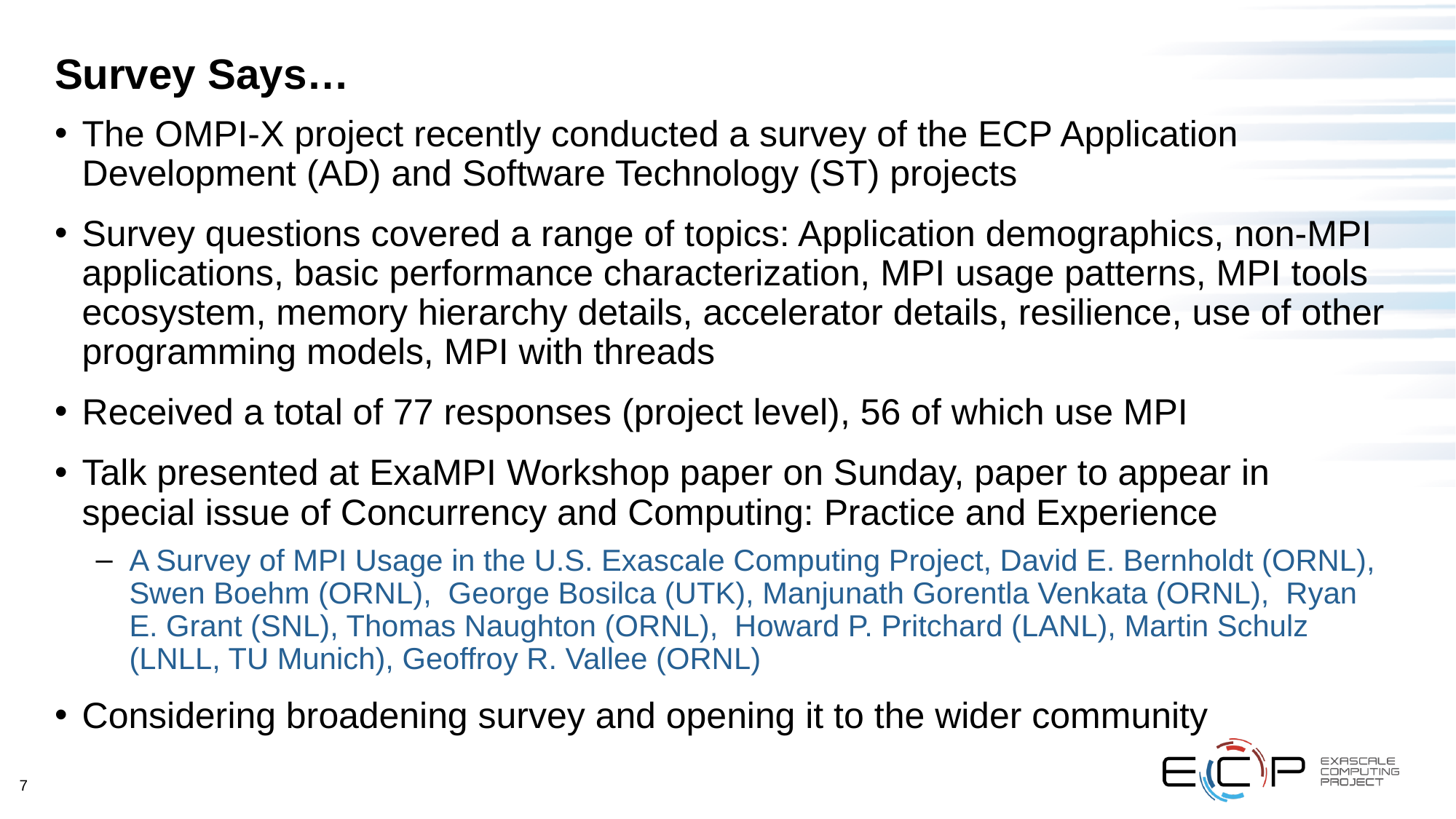

# Survey Says…
The OMPI-X project recently conducted a survey of the ECP Application Development (AD) and Software Technology (ST) projects
Survey questions covered a range of topics: Application demographics, non-MPI applications, basic performance characterization, MPI usage patterns, MPI tools ecosystem, memory hierarchy details, accelerator details, resilience, use of other programming models, MPI with threads
Received a total of 77 responses (project level), 56 of which use MPI
Talk presented at ExaMPI Workshop paper on Sunday, paper to appear in special issue of Concurrency and Computing: Practice and Experience
A Survey of MPI Usage in the U.S. Exascale Computing Project, David E. Bernholdt (ORNL), Swen Boehm (ORNL),  George Bosilca (UTK), Manjunath Gorentla Venkata (ORNL),  Ryan E. Grant (SNL), Thomas Naughton (ORNL),  Howard P. Pritchard (LANL), Martin Schulz (LNLL, TU Munich), Geoffroy R. Vallee (ORNL)
Considering broadening survey and opening it to the wider community